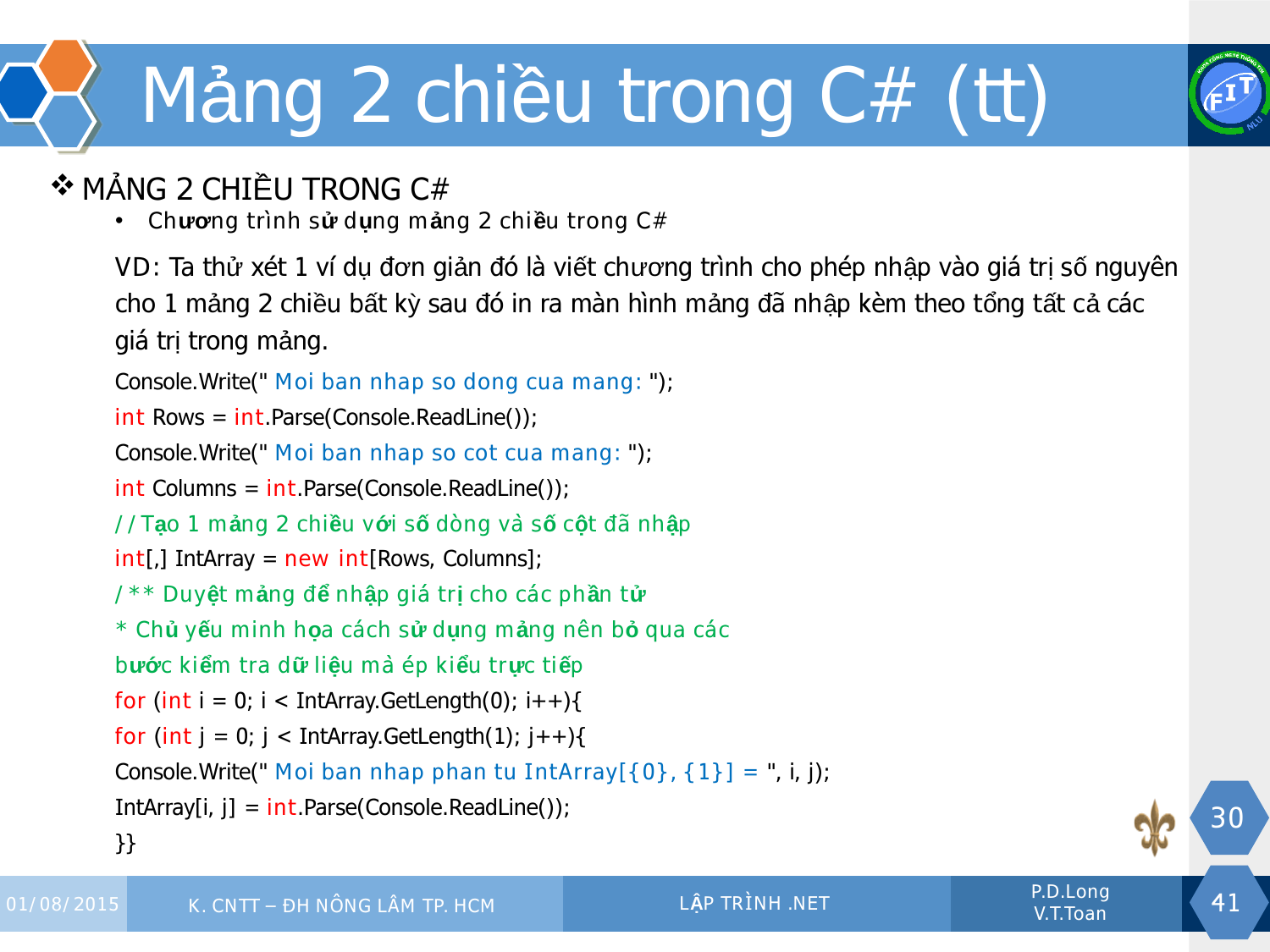

# Mảng 2 chiều trong C# (tt)
MẢNG 2 CHIỀU TRONG C#
Chương trình sử dụng mảng 2 chiều trong C#
VD: Ta thử xét 1 ví dụ đơn giản đó là viết chương trình cho phép nhập vào giá trị số nguyên cho 1 mảng 2 chiều bất kỳ sau đó in ra màn hình mảng đã nhập kèm theo tổng tất cả các giá trị trong mảng.
Console.Write(" Moi ban nhap so dong cua mang: ");
int Rows = int.Parse(Console.ReadLine());
Console.Write(" Moi ban nhap so cot cua mang: ");
int Columns = int.Parse(Console.ReadLine());
//Tạo 1 mảng 2 chiều với số dòng và số cột đã nhập
int[,] IntArray = new int[Rows, Columns];
/** Duyệt mảng để nhập giá trị cho các phần tử
* Chủ yếu minh họa cách sử dụng mảng nên bỏ qua các
bước kiểm tra dữ liệu mà ép kiểu trực tiếp
for (int i = 0; i < IntArray.GetLength(0); i++){
for (int j = 0; j < IntArray.GetLength(1); j++){
Console.Write(" Moi ban nhap phan tu IntArray[{0}, {1}] = ", i, j);
IntArray[i, j] = int.Parse(Console.ReadLine());
}}

30
01/08/2015
K. CNTT – ĐH NÔNG LÂM TP. HCM